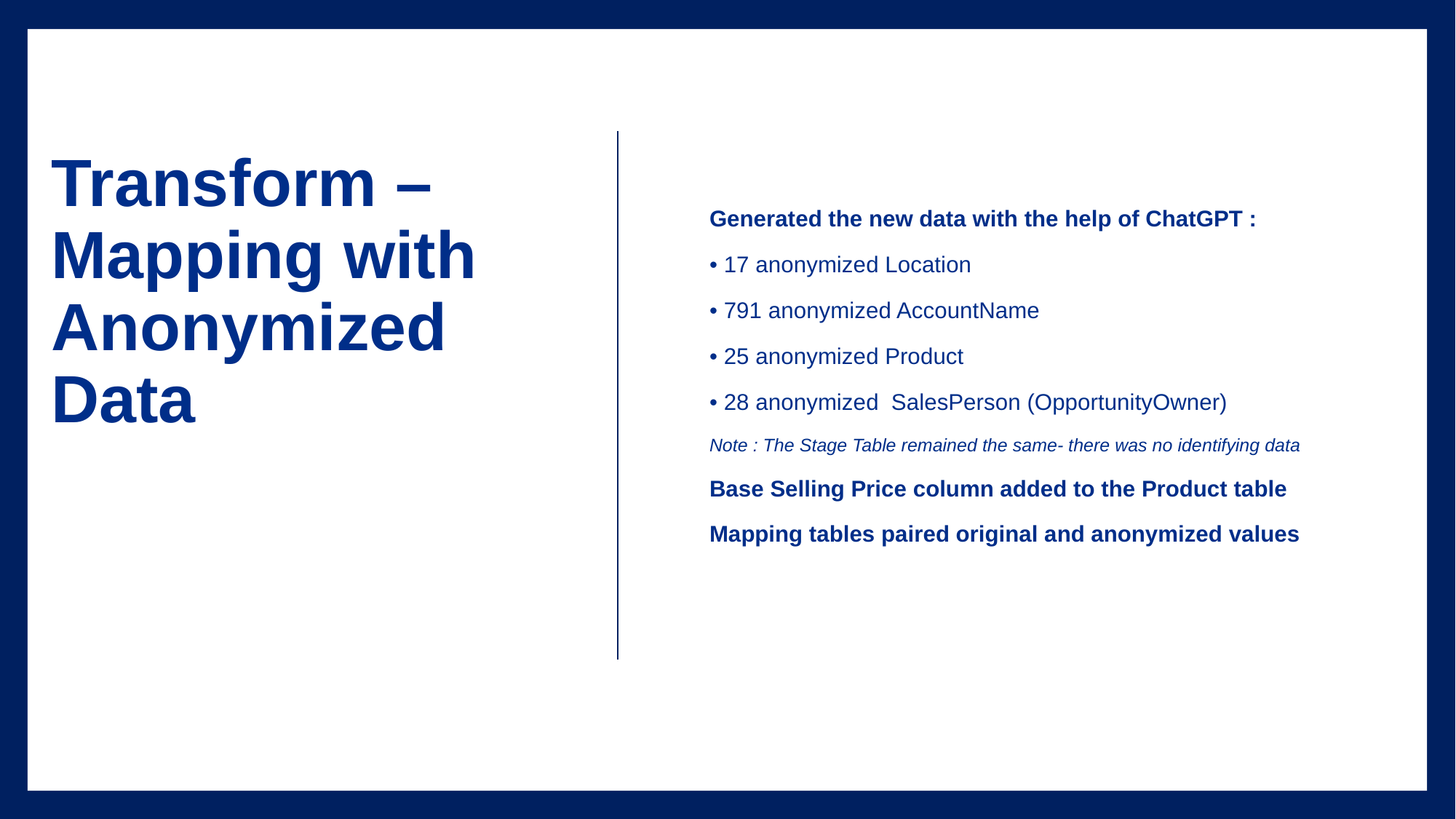

# Transform – Mapping with Anonymized Data
Generated the new data with the help of ChatGPT :
• 17 anonymized Location
• 791 anonymized AccountName
• 25 anonymized Product
• 28 anonymized  SalesPerson (OpportunityOwner)
Note : The Stage Table remained the same- there was no identifying data
Base Selling Price column added to the Product table
Mapping tables paired original and anonymized values